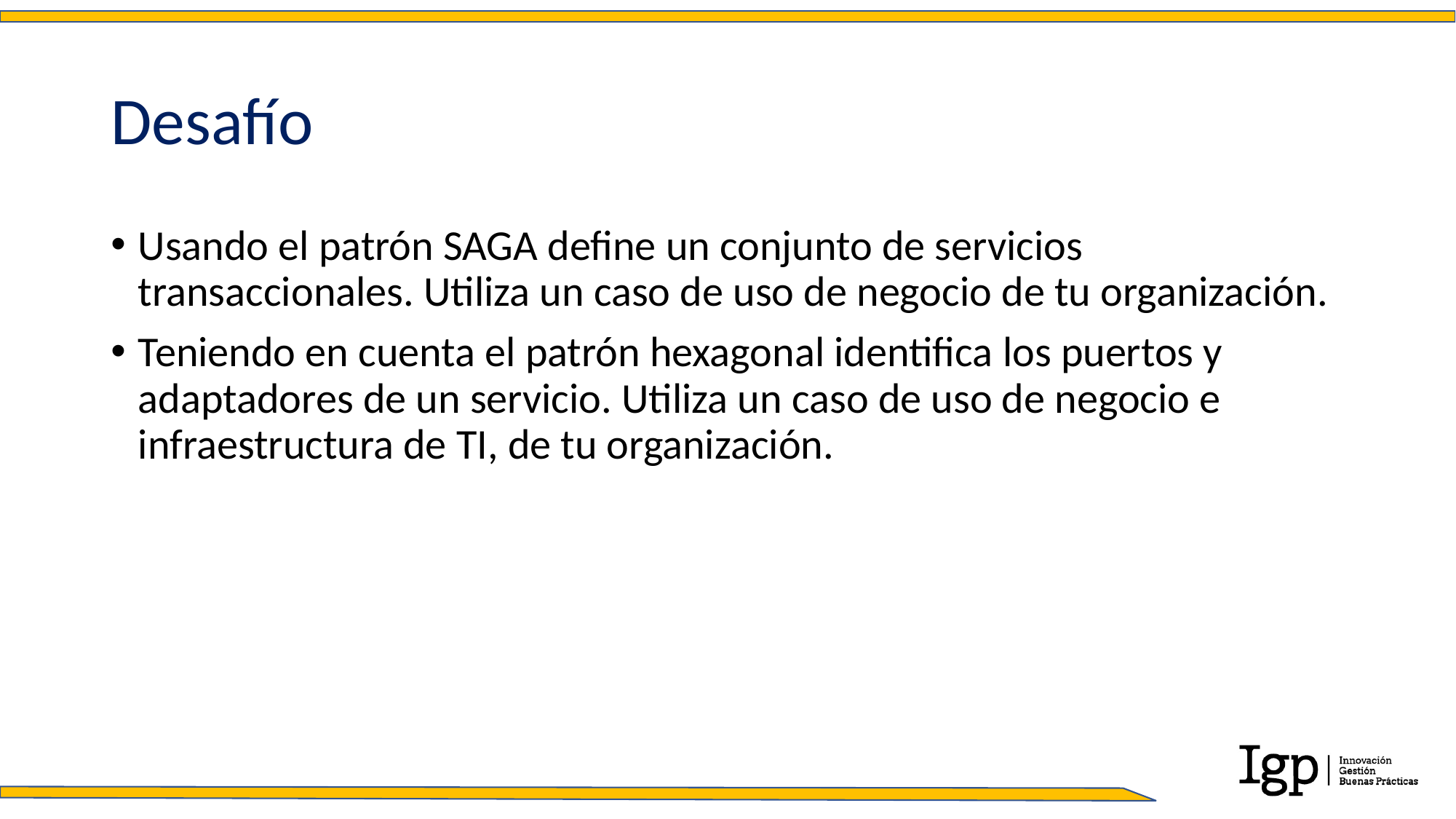

# Desafío
Usando el patrón SAGA define un conjunto de servicios transaccionales. Utiliza un caso de uso de negocio de tu organización.
Teniendo en cuenta el patrón hexagonal identifica los puertos y adaptadores de un servicio. Utiliza un caso de uso de negocio e infraestructura de TI, de tu organización.